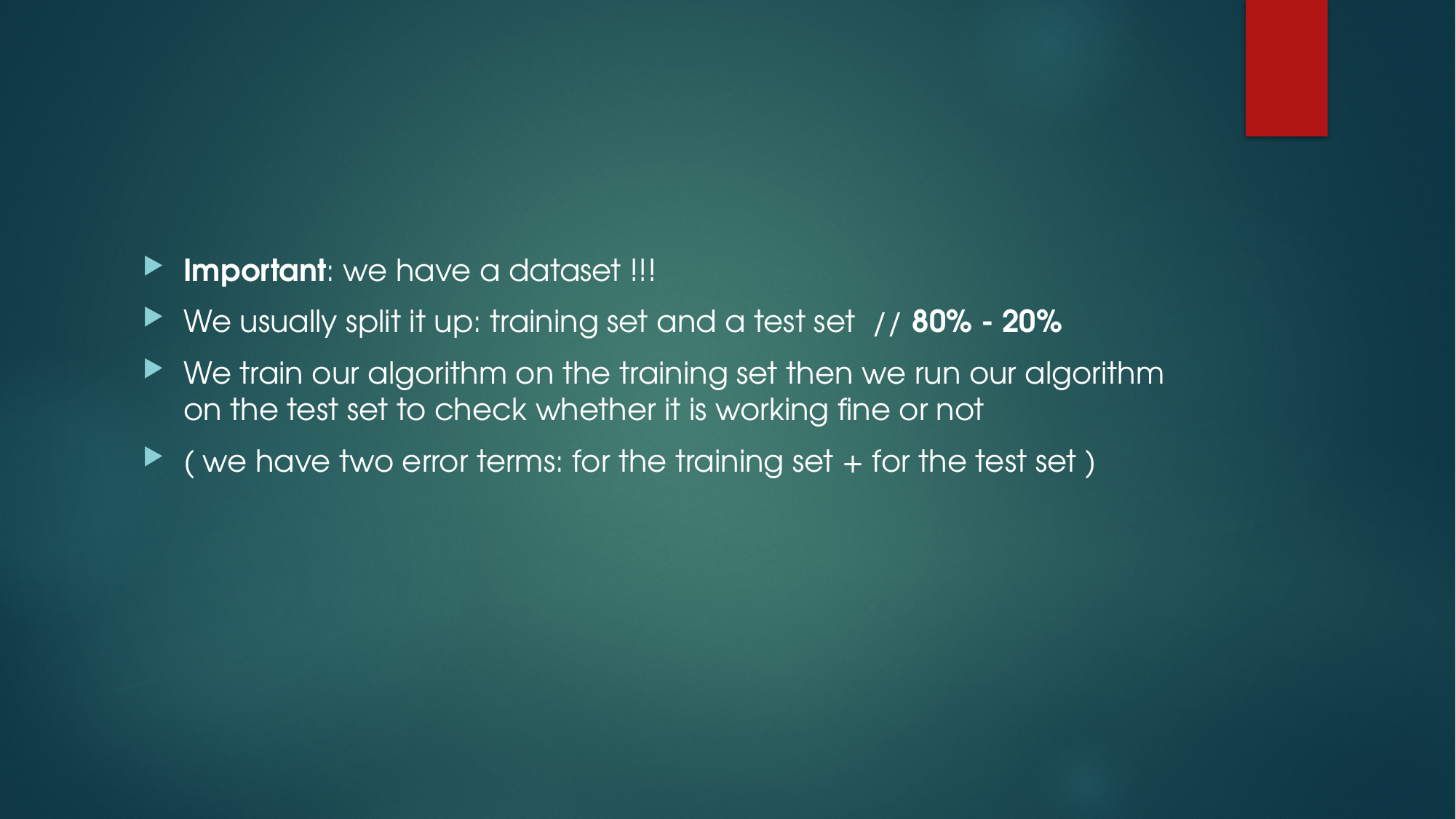

#
Important: we have a dataset !!!
We usually split it up: training set and a test set  // 80% - 20%
We train our algorithm on the training set then we run our algorithm on the test set to check whether it is working fine or not
( we have two error terms: for the training set + for the test set )